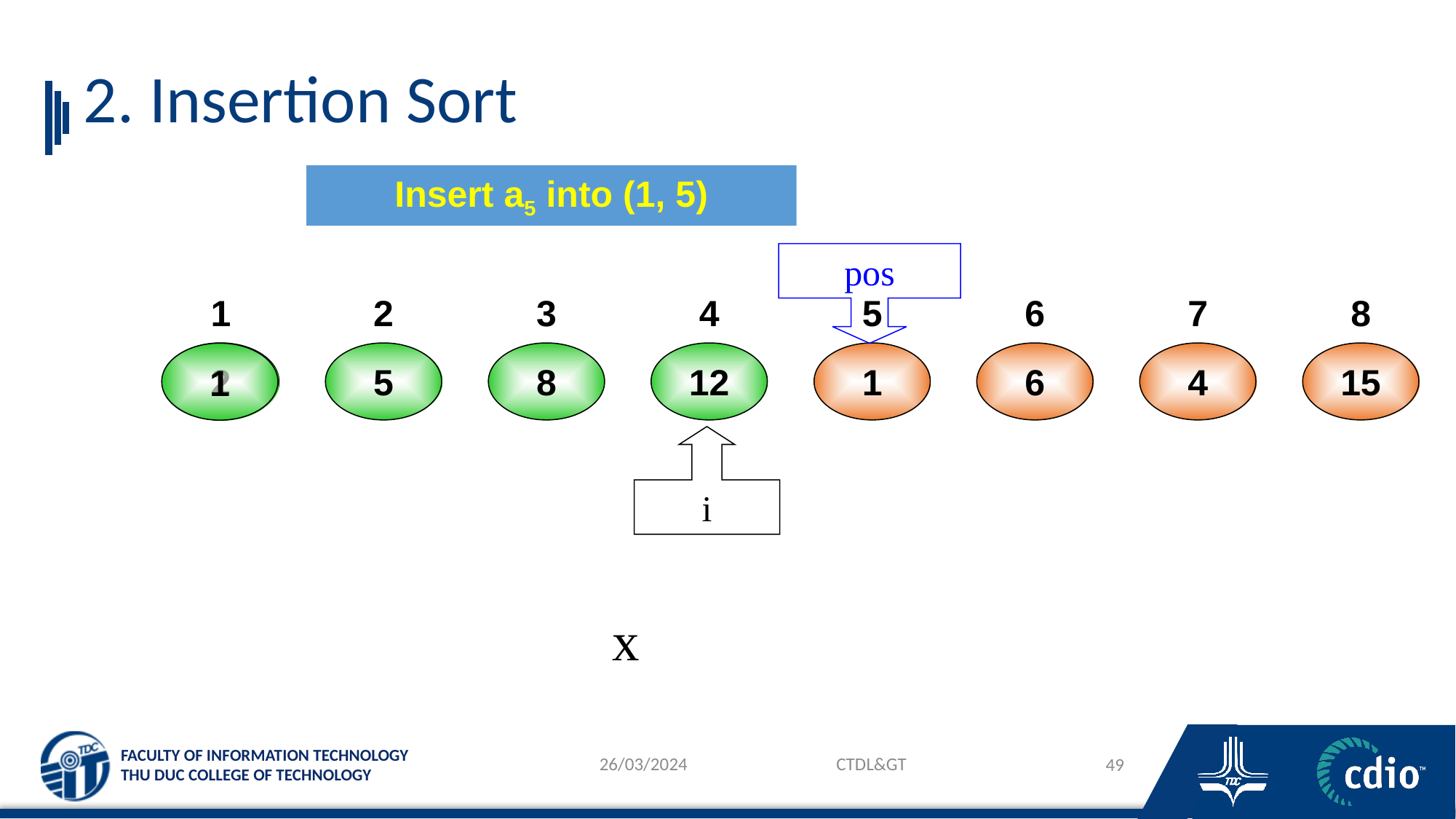

# 2. Insertion Sort
Insert a5 into (1, 5)
pos
1
2
3
4
5
6
7
8
2
5
8
12
1
6
4
15
1
i
x
26/03/2024
CTDL&GT
49